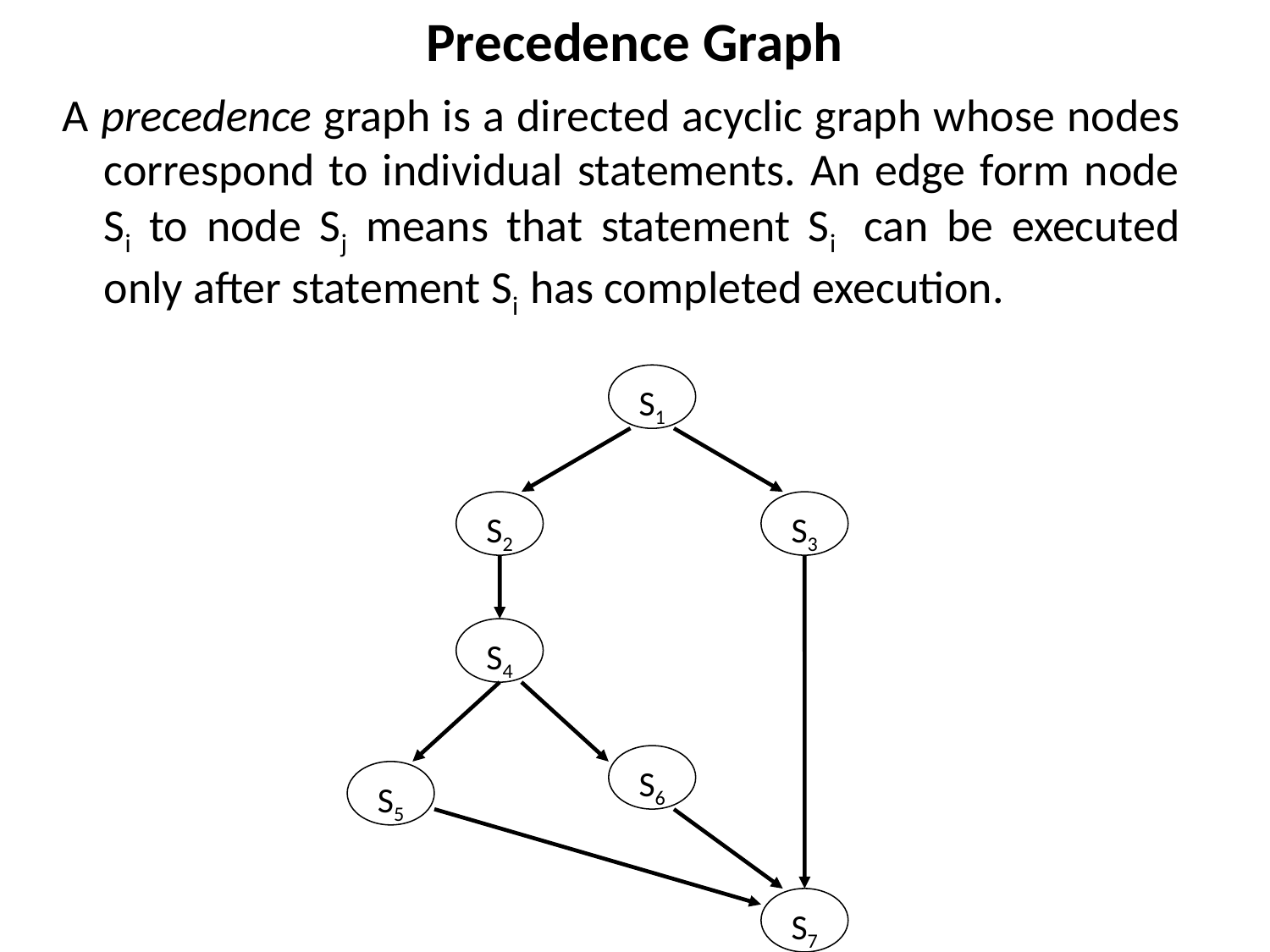

# Precedence Graph
A precedence graph is a directed acyclic graph whose nodes correspond to individual statements. An edge form node Si to node Sj means that statement Si  can be executed only after statement Si  has completed execution.
S1

S2

S3

S4

S6

S5

S7